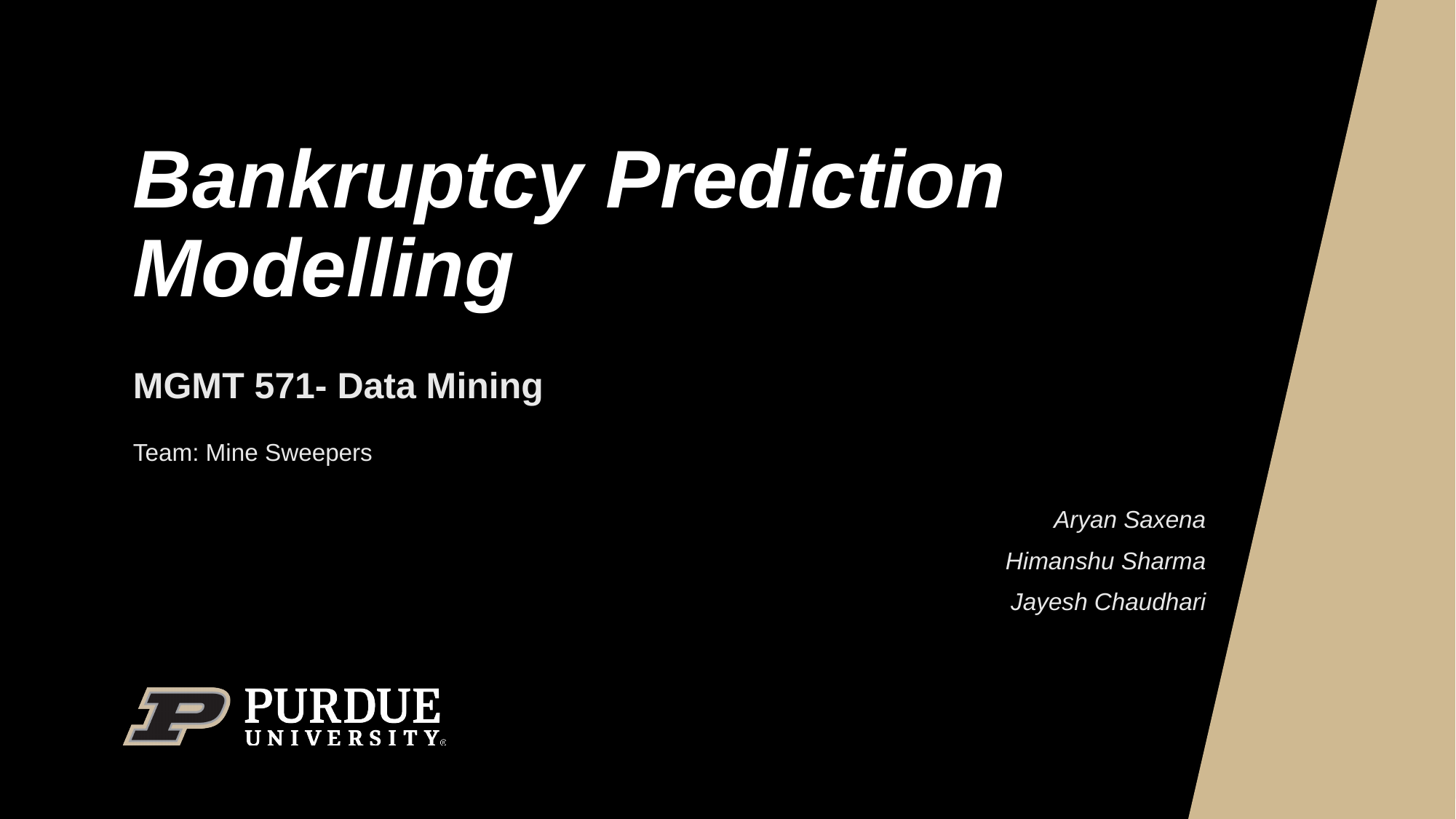

# Bankruptcy Prediction Modelling
MGMT 571- Data Mining
Team: Mine Sweepers

Aryan Saxena
Himanshu Sharma
Jayesh Chaudhari